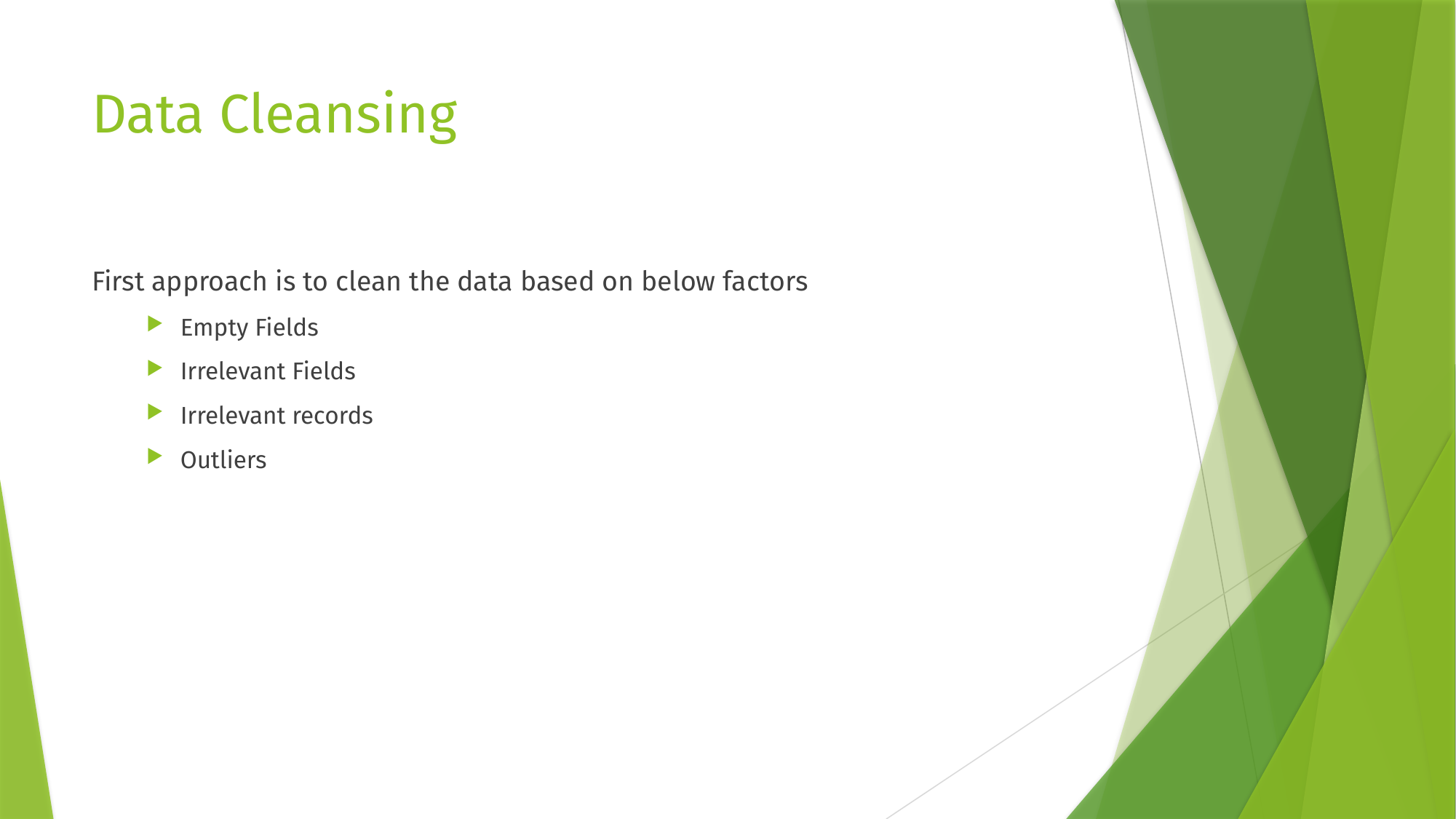

# Data Cleansing
First approach is to clean the data based on below factors
Empty Fields
Irrelevant Fields
Irrelevant records
Outliers